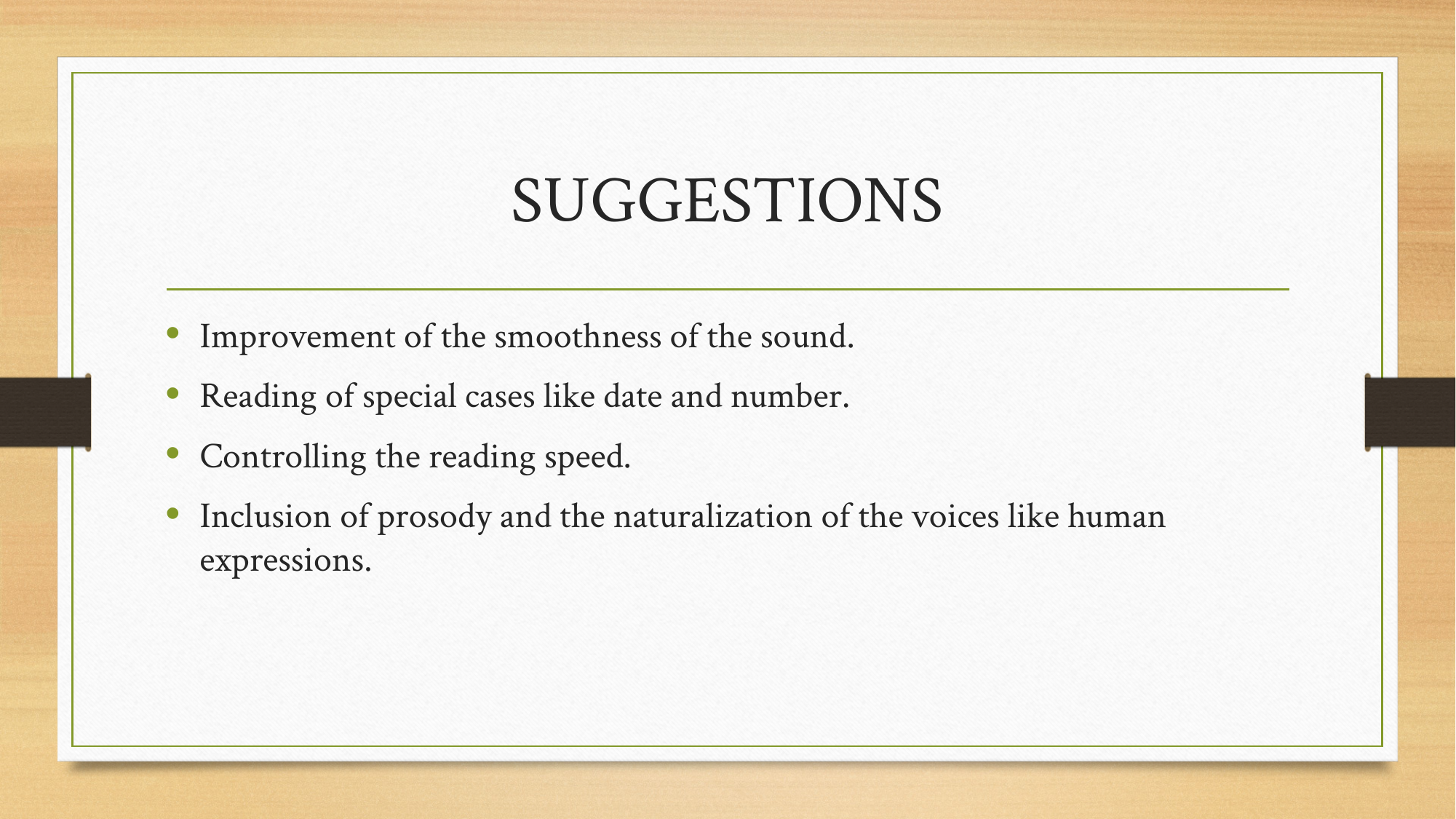

# SUGGESTIONS
Improvement of the smoothness of the sound.
Reading of special cases like date and number.
Controlling the reading speed.
Inclusion of prosody and the naturalization of the voices like human expressions.